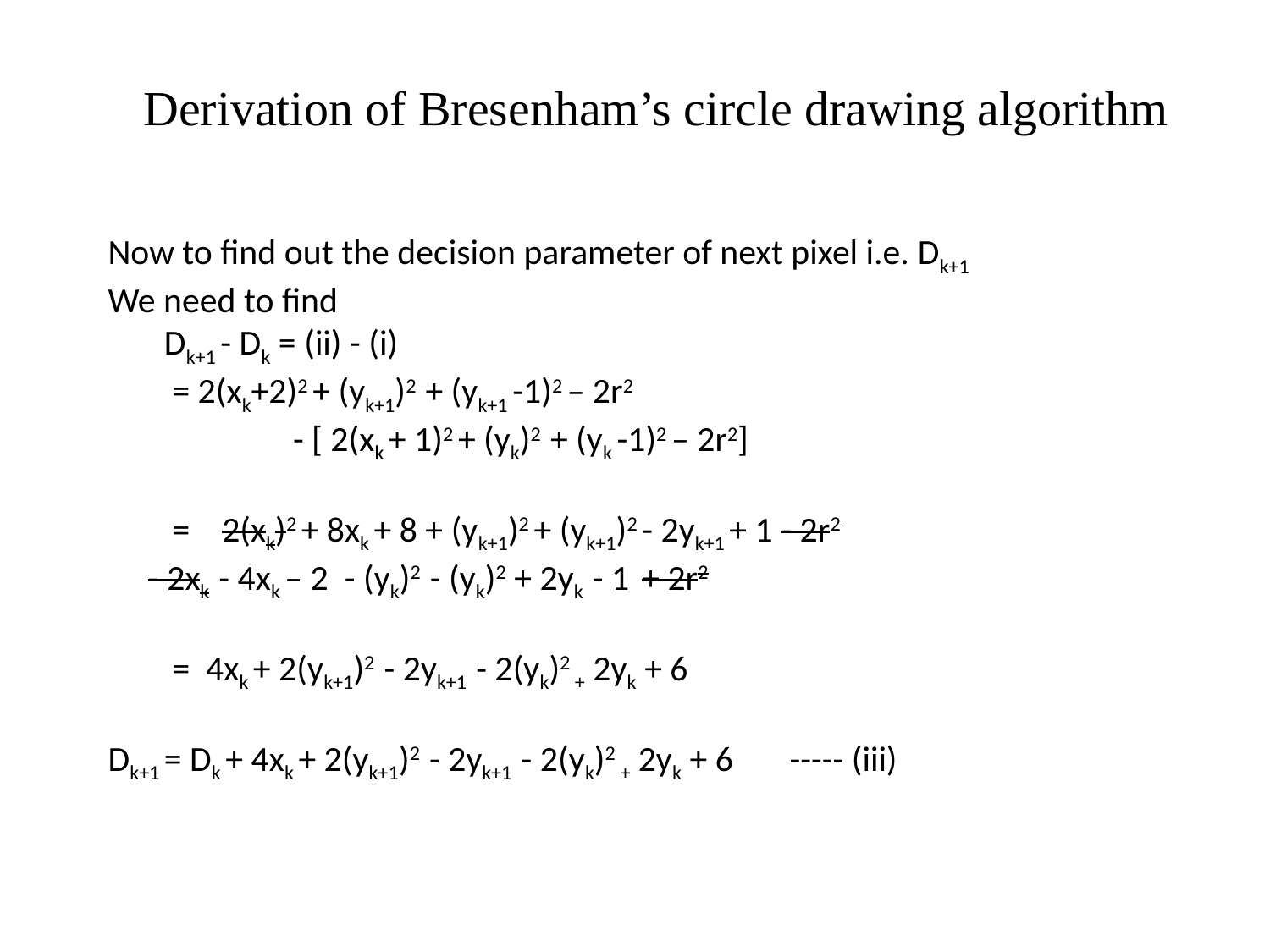

# Derivation of Bresenham’s circle drawing algorithm

Now to find out the decision parameter of next pixel i.e. Dk+1
We need to find
       Dk+1 - Dk = (ii) - (i)
        = 2(xk+2)2 + (yk+1)2  + (yk+1 -1)2 – 2r2
                       - [ 2(xk + 1)2 + (yk)2  + (yk -1)2 – 2r2]

        =    2(xk)2 + 8xk + 8 + (yk+1)2 + (yk+1)2 - 2yk+1 + 1 - 2r2
     - 2xk  - 4xk – 2  - (yk)2  - (yk)2 + 2yk  - 1  + 2r2

        =  4xk + 2(yk+1)2  - 2yk+1  - 2(yk)2 + 2yk + 6

Dk+1 = Dk + 4xk + 2(yk+1)2  - 2yk+1  - 2(yk)2 + 2yk + 6       ----- (iii)